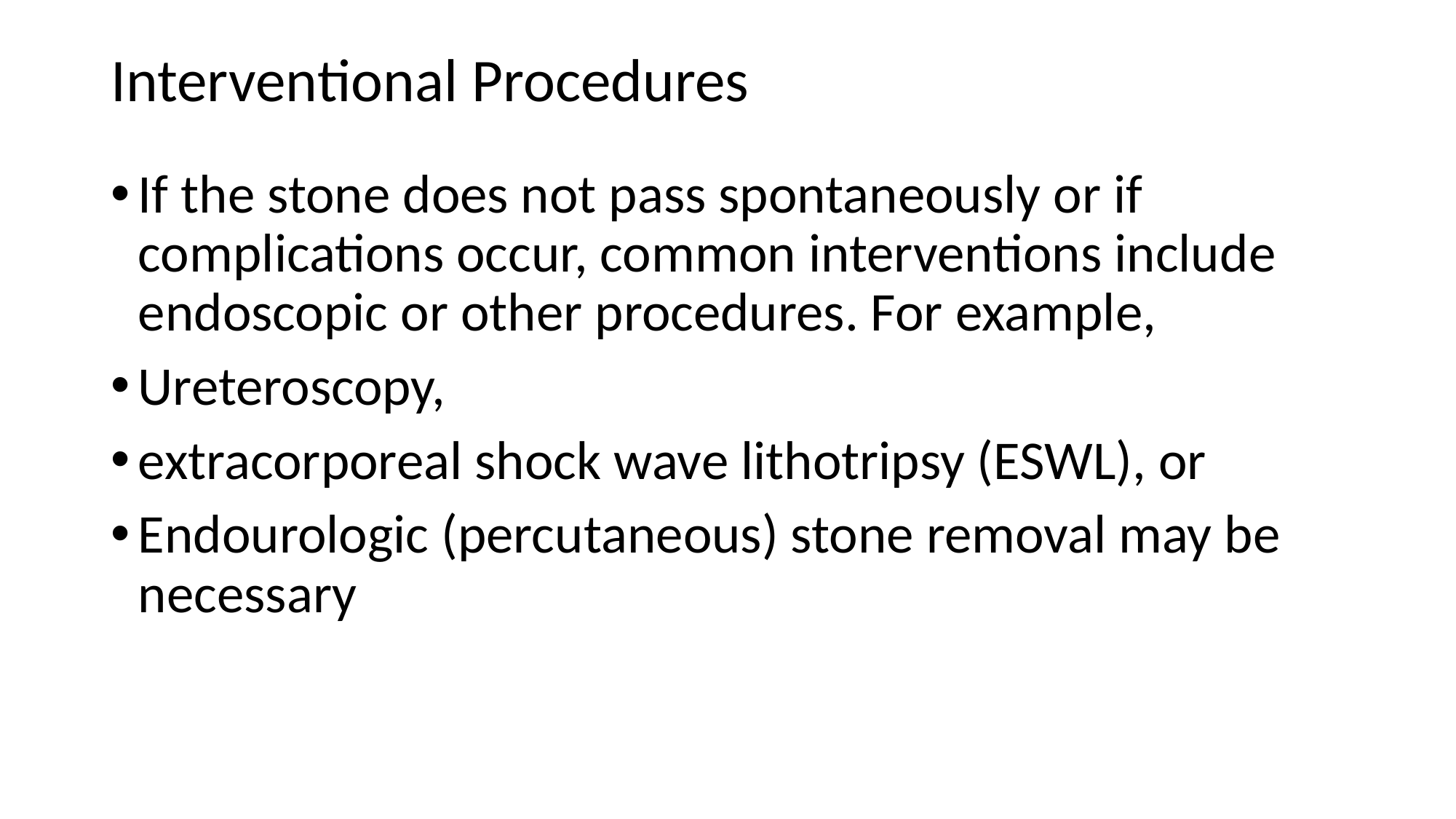

# Interventional Procedures
If the stone does not pass spontaneously or if complications occur, common interventions include endoscopic or other procedures. For example,
Ureteroscopy,
extracorporeal shock wave lithotripsy (ESWL), or
Endourologic (percutaneous) stone removal may be necessary